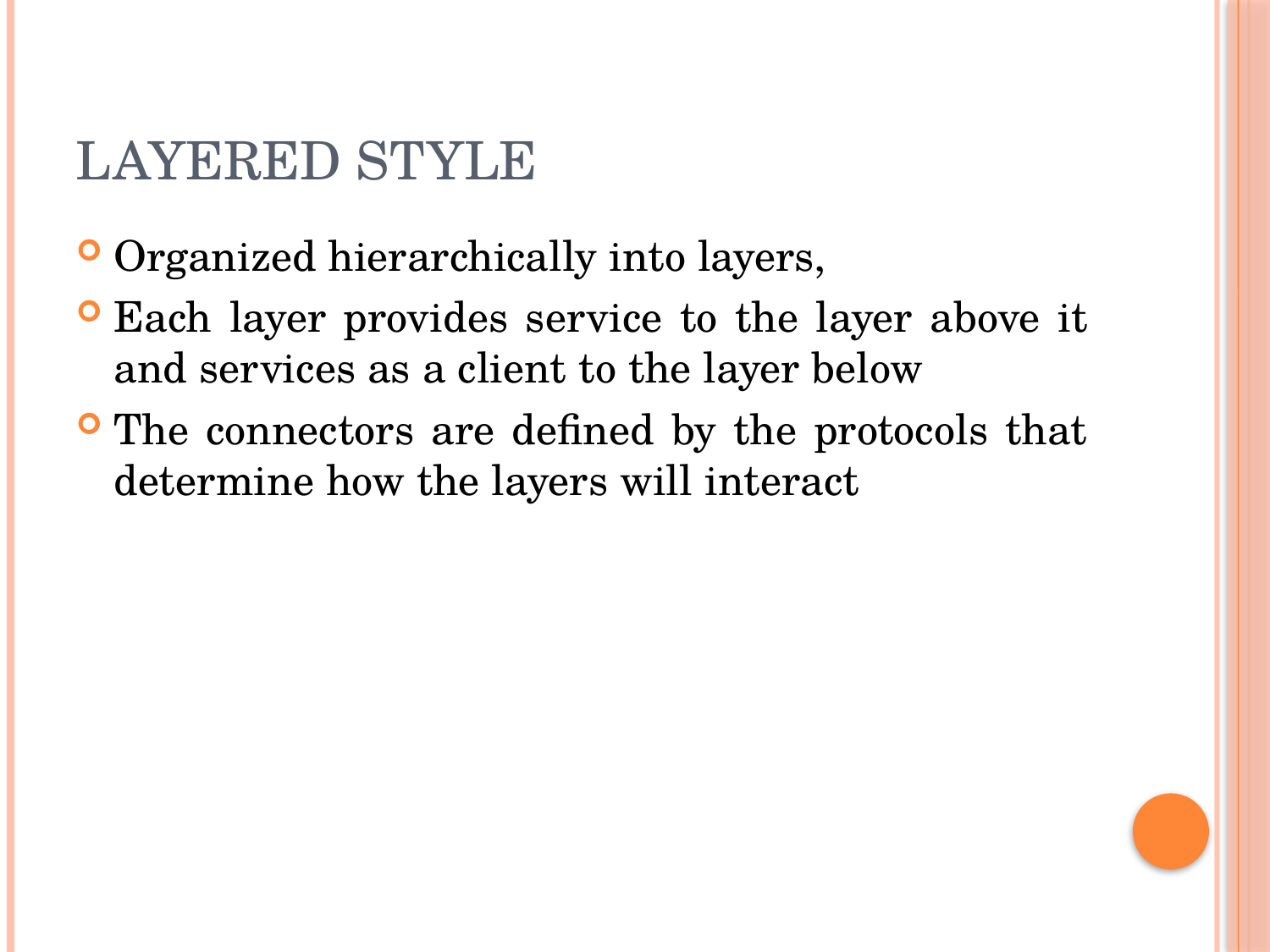

# Layered Style
Organized hierarchically into layers,
Each layer provides service to the layer above it and services as a client to the layer below
The connectors are defined by the protocols that determine how the layers will interact